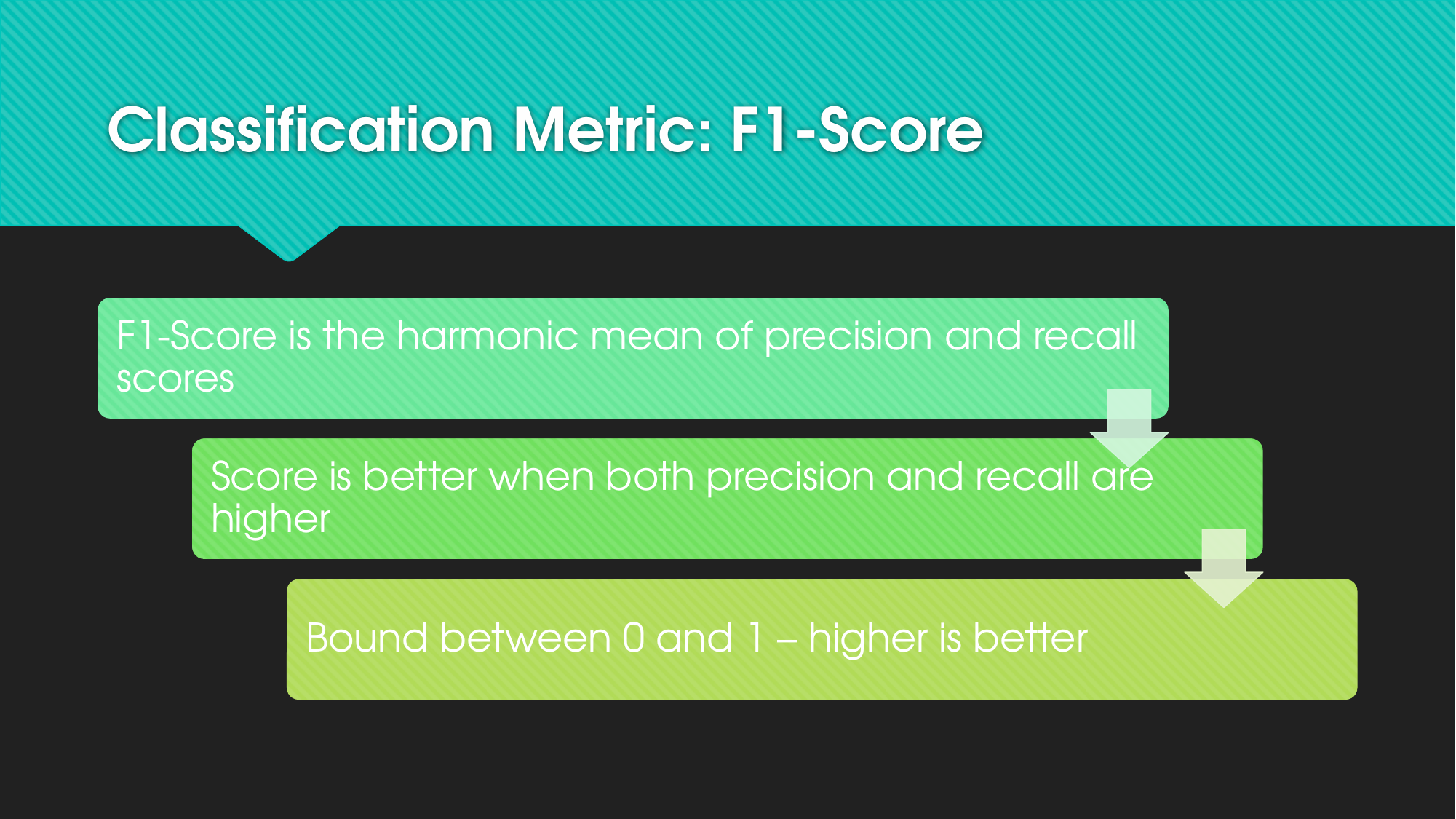

# Classification Metric: F1-Score
F1-Score is the harmonic mean of precision and recall scores
Score is better when both precision and recall are higher
Bound between 0 and 1 – higher is better